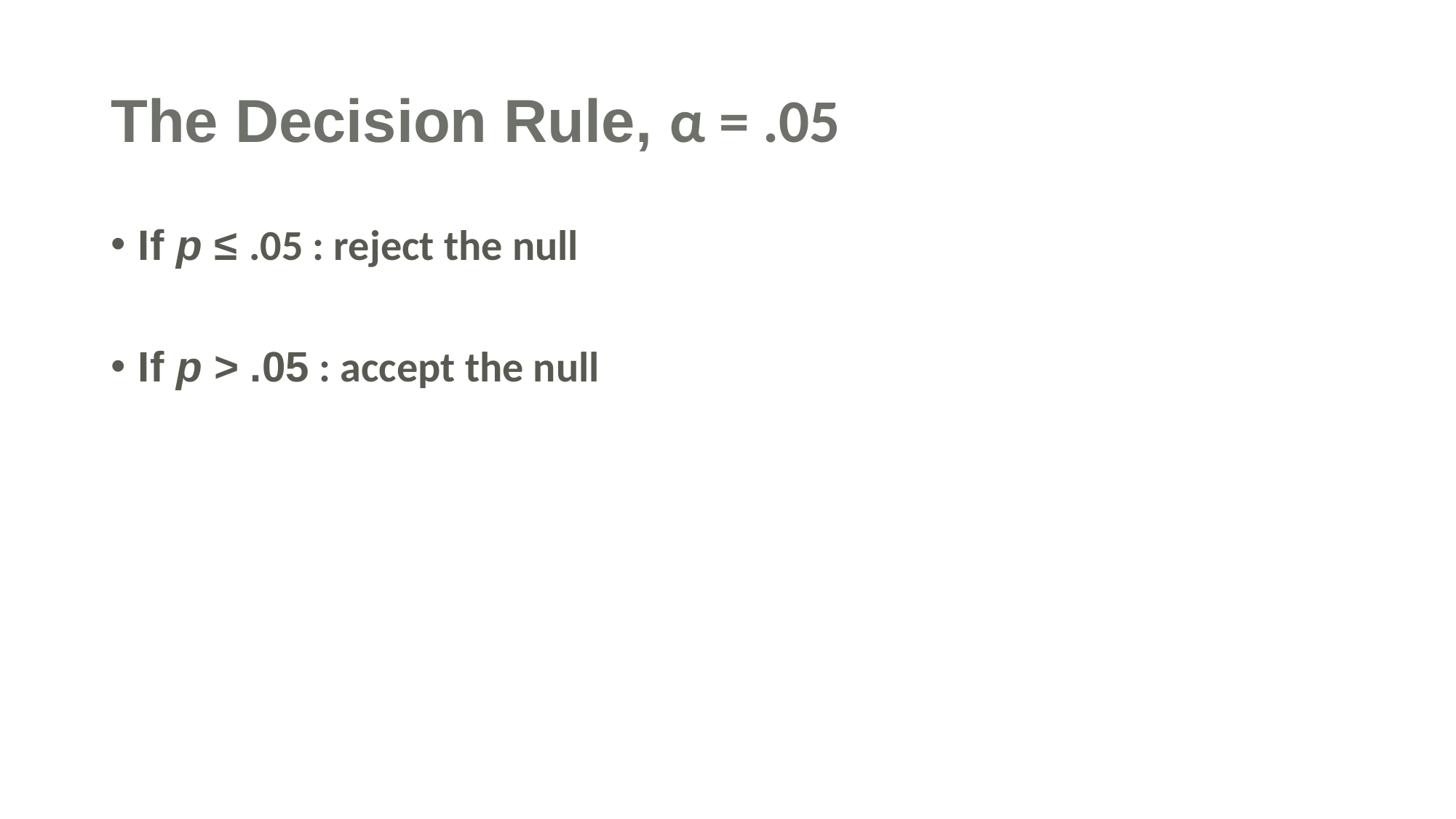

# The Decision Rule, α = .05
If p ≤ .05 : reject the null

If p > .05 : accept the null